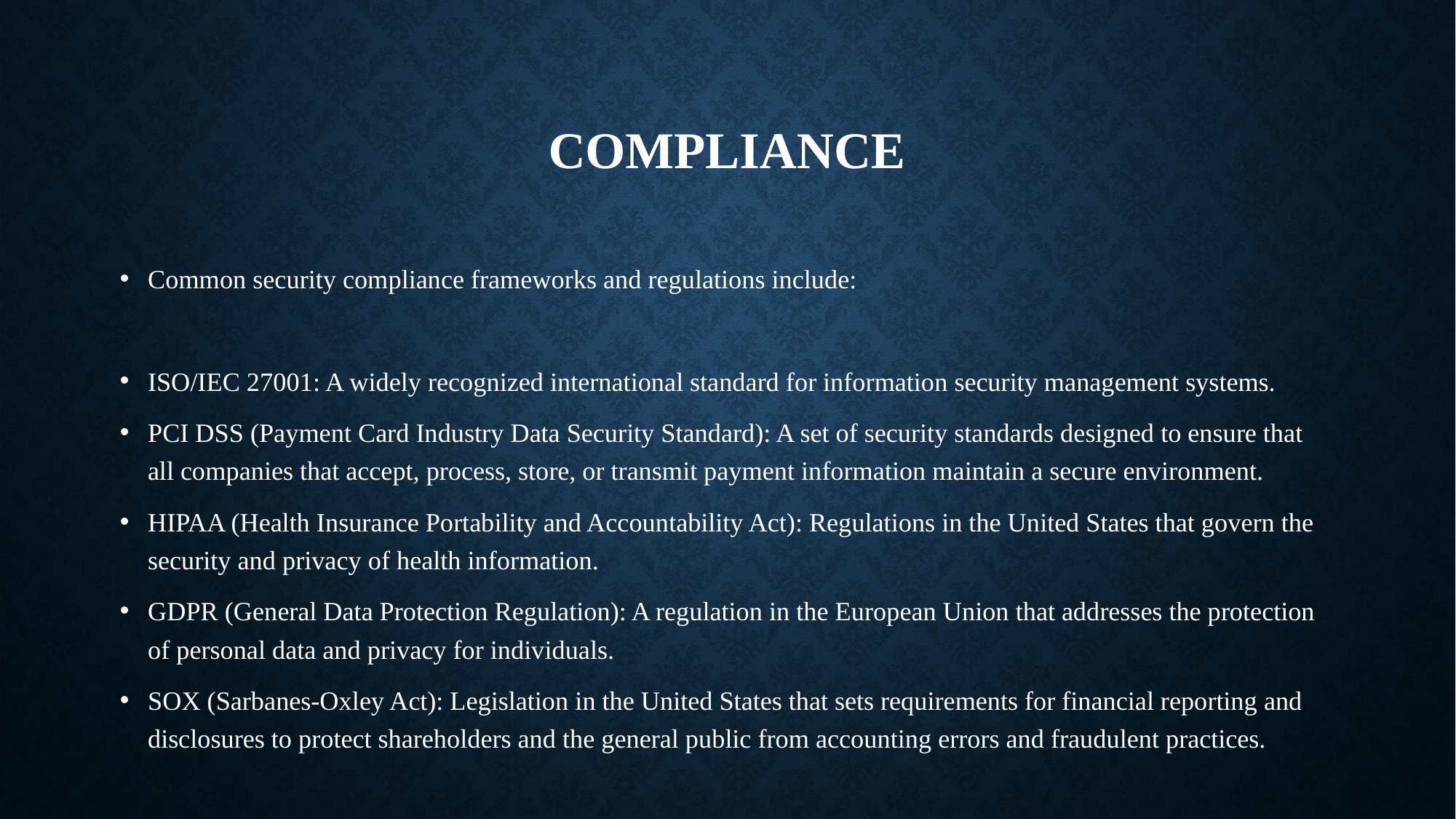

# compliance
Common security compliance frameworks and regulations include:

ISO/IEC 27001: A widely recognized international standard for information security management systems.
PCI DSS (Payment Card Industry Data Security Standard): A set of security standards designed to ensure that all companies that accept, process, store, or transmit payment information maintain a secure environment.
HIPAA (Health Insurance Portability and Accountability Act): Regulations in the United States that govern the security and privacy of health information.
GDPR (General Data Protection Regulation): A regulation in the European Union that addresses the protection of personal data and privacy for individuals.
SOX (Sarbanes-Oxley Act): Legislation in the United States that sets requirements for financial reporting and disclosures to protect shareholders and the general public from accounting errors and fraudulent practices.